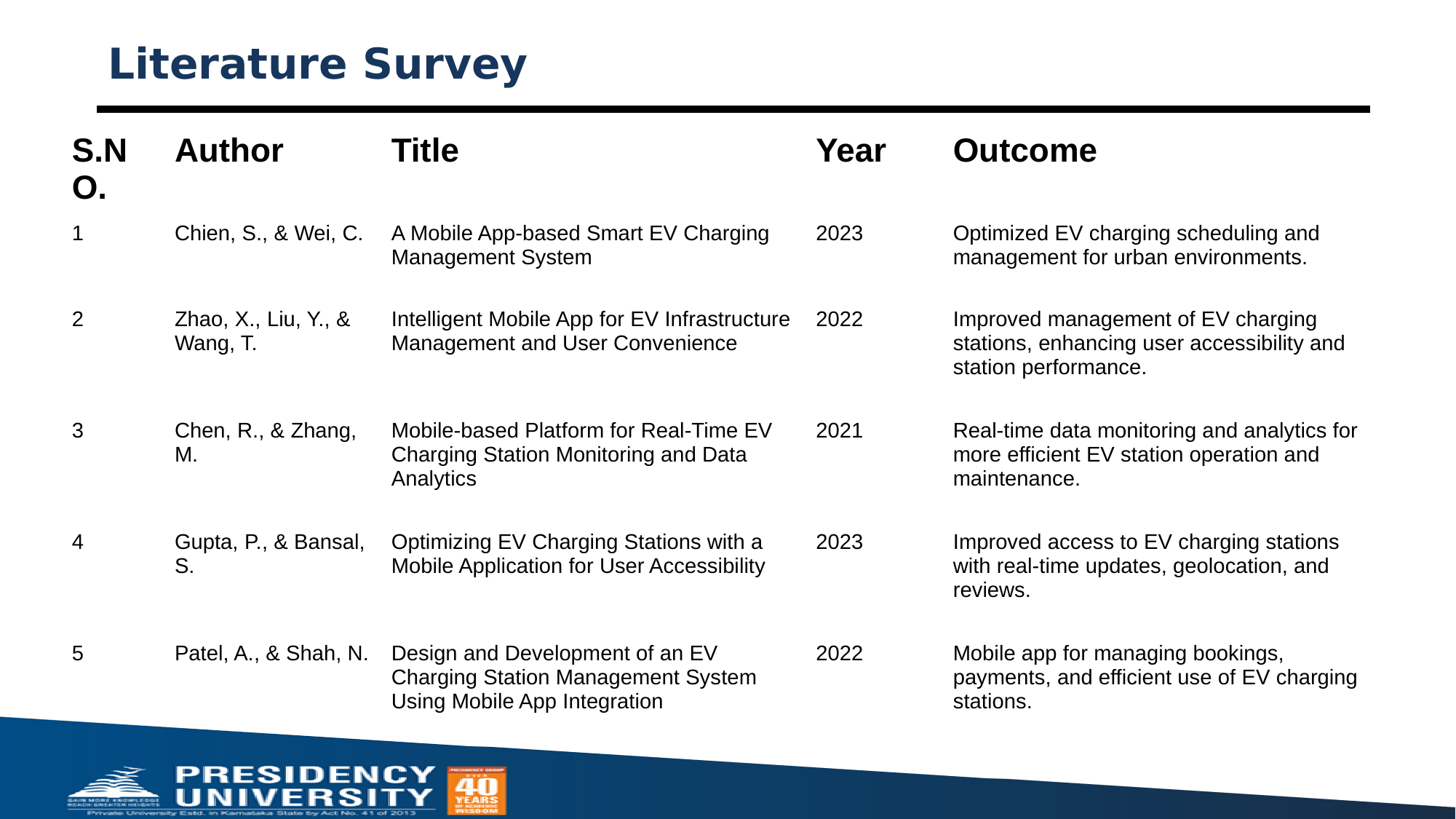

# Literature Survey
| S.NO. | Author | Title | Year | Outcome |
| --- | --- | --- | --- | --- |
| 1 | Chien, S., & Wei, C. | A Mobile App-based Smart EV Charging Management System | 2023 | Optimized EV charging scheduling and management for urban environments. |
| 2 | Zhao, X., Liu, Y., & Wang, T. | Intelligent Mobile App for EV Infrastructure Management and User Convenience | 2022 | Improved management of EV charging stations, enhancing user accessibility and station performance. |
| 3 | Chen, R., & Zhang, M. | Mobile-based Platform for Real-Time EV Charging Station Monitoring and Data Analytics | 2021 | Real-time data monitoring and analytics for more efficient EV station operation and maintenance. |
| 4 | Gupta, P., & Bansal, S. | Optimizing EV Charging Stations with a Mobile Application for User Accessibility | 2023 | Improved access to EV charging stations with real-time updates, geolocation, and reviews. |
| 5 | Patel, A., & Shah, N. | Design and Development of an EV Charging Station Management System Using Mobile App Integration | 2022 | Mobile app for managing bookings, payments, and efficient use of EV charging stations. |